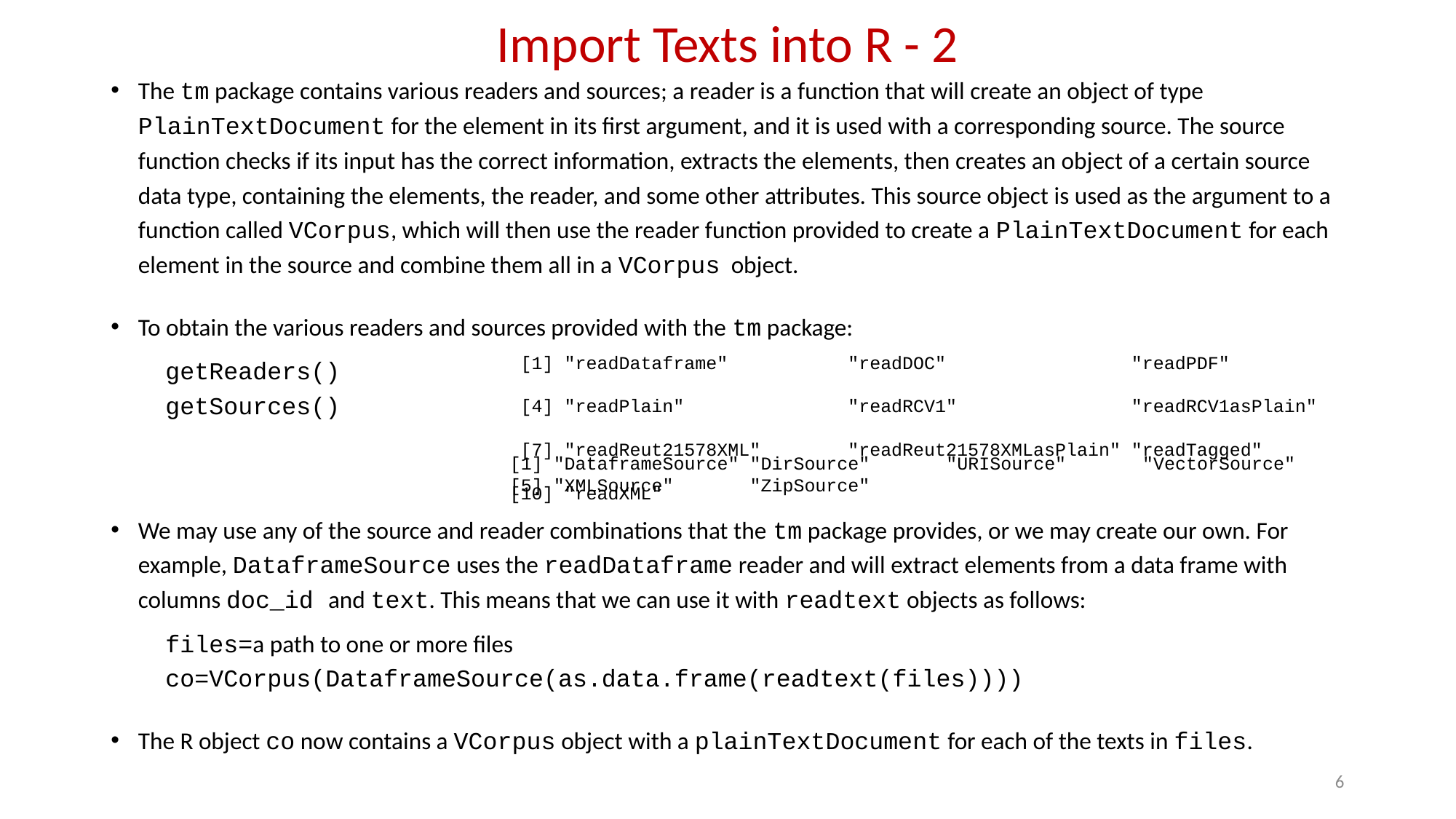

# Import Texts into R - 2
The tm package contains various readers and sources; a reader is a function that will create an object of type PlainTextDocument for the element in its first argument, and it is used with a corresponding source. The source function checks if its input has the correct information, extracts the elements, then creates an object of a certain source data type, containing the elements, the reader, and some other attributes. This source object is used as the argument to a function called VCorpus, which will then use the reader function provided to create a PlainTextDocument for each element in the source and combine them all in a VCorpus  object.
To obtain the various readers and sources provided with the tm package:
getReaders()
getSources()

We may use any of the source and reader combinations that the tm package provides, or we may create our own. For example, DataframeSource uses the readDataframe reader and will extract elements from a data frame with columns doc_id and text. This means that we can use it with readtext objects as follows:
files=a path to one or more files
co=VCorpus(DataframeSource(as.data.frame(readtext(files))))
The R object co now contains a VCorpus object with a plainTextDocument for each of the texts in files.
 [1] "readDataframe"           "readDOC"                 "readPDF"
 [4] "readPlain"               "readRCV1"                "readRCV1asPlain"
 [7] "readReut21578XML"        "readReut21578XMLasPlain" "readTagged"
[10] "readXML"
[1] "DataframeSource" "DirSource"       "URISource"       "VectorSource"
[5] "XMLSource"       "ZipSource"
6